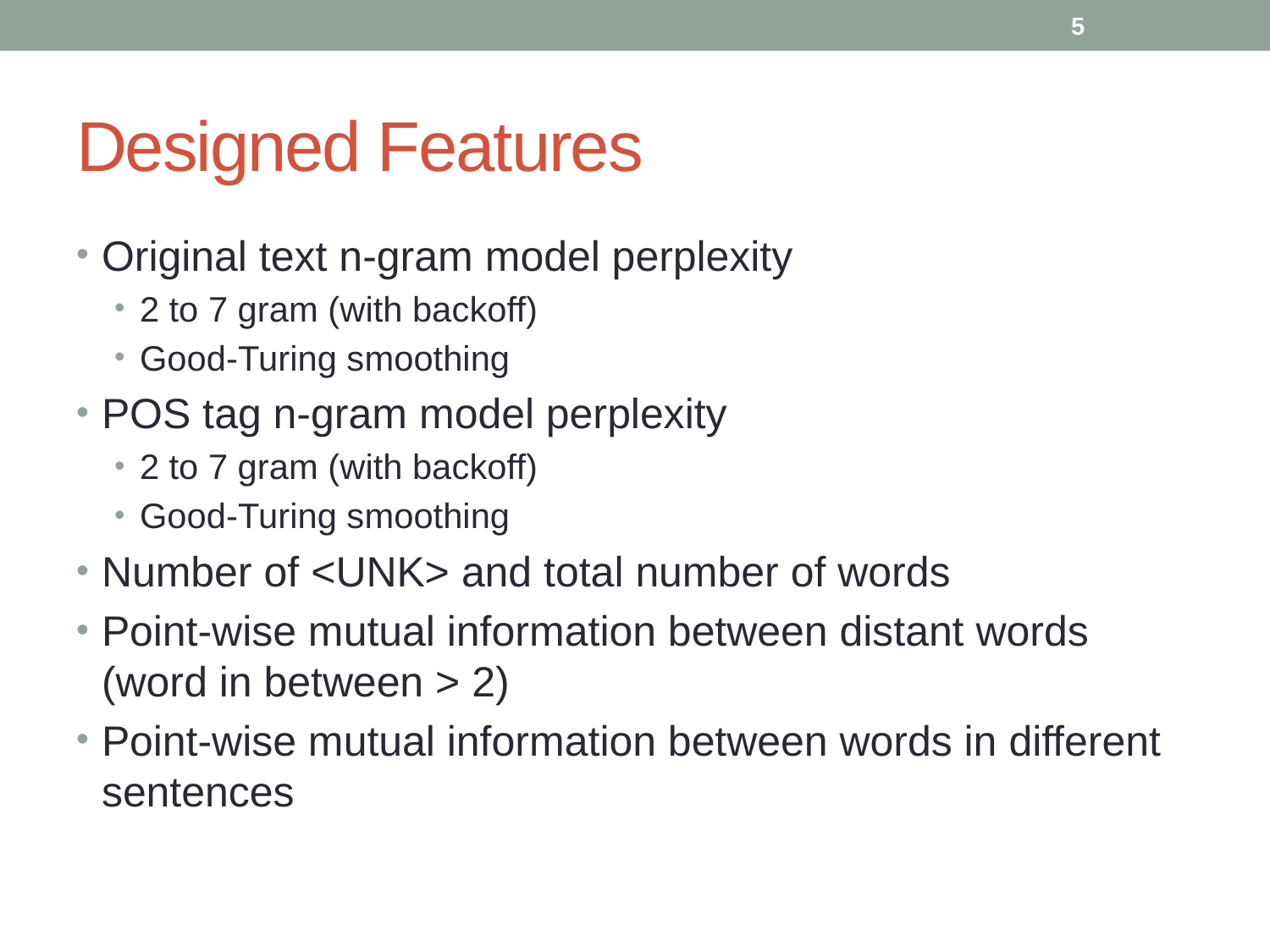

5
# Designed Features
Original text n-gram model perplexity
2 to 7 gram (with backoff)
Good-Turing smoothing
POS tag n-gram model perplexity
2 to 7 gram (with backoff)
Good-Turing smoothing
Number of <UNK> and total number of words
Point-wise mutual information between distant words (word in between > 2)
Point-wise mutual information between words in different sentences